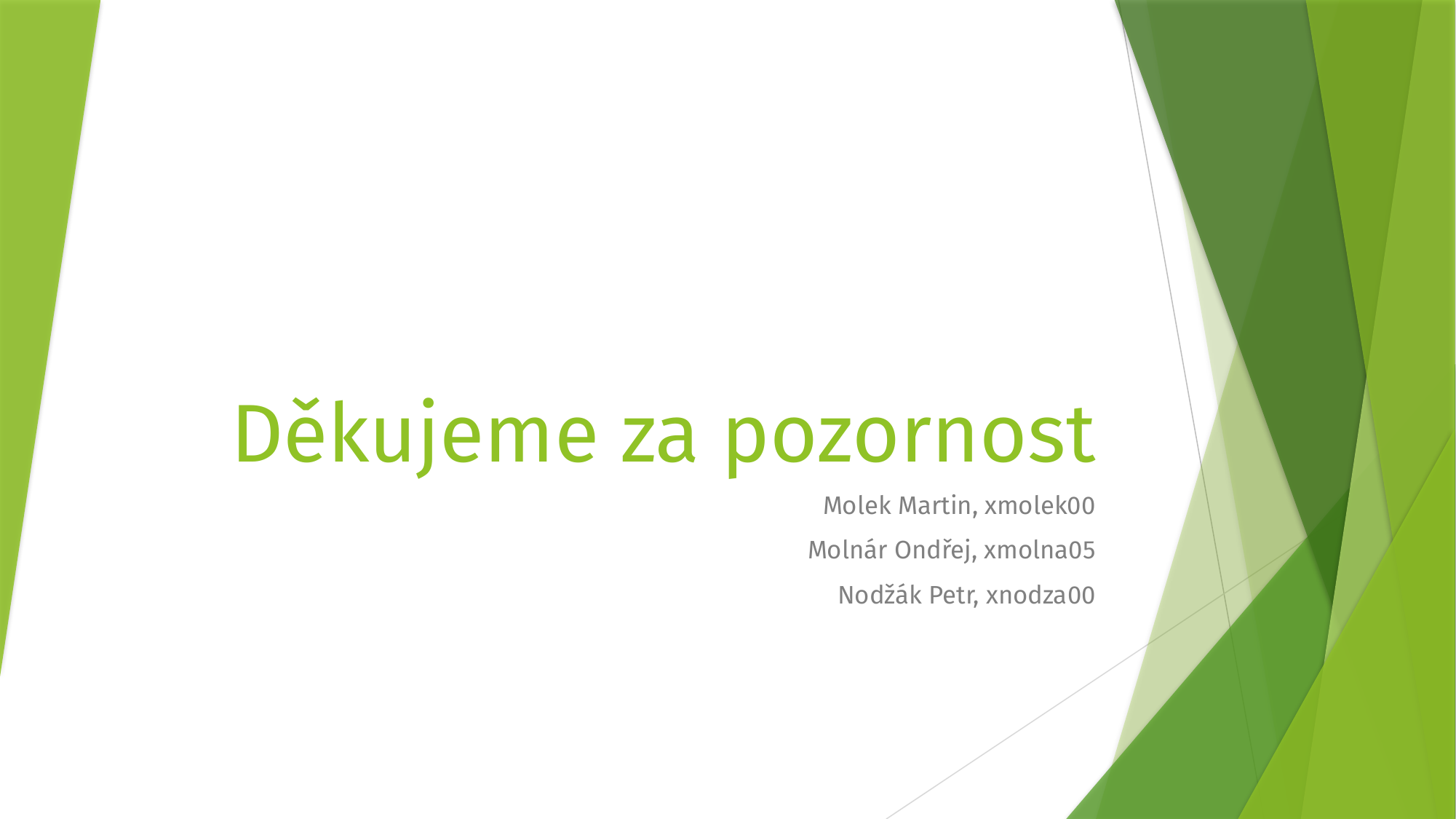

# Děkujeme za pozornost
Molek Martin, xmolek00
Molnár Ondřej, xmolna05
Nodžák Petr, xnodza00